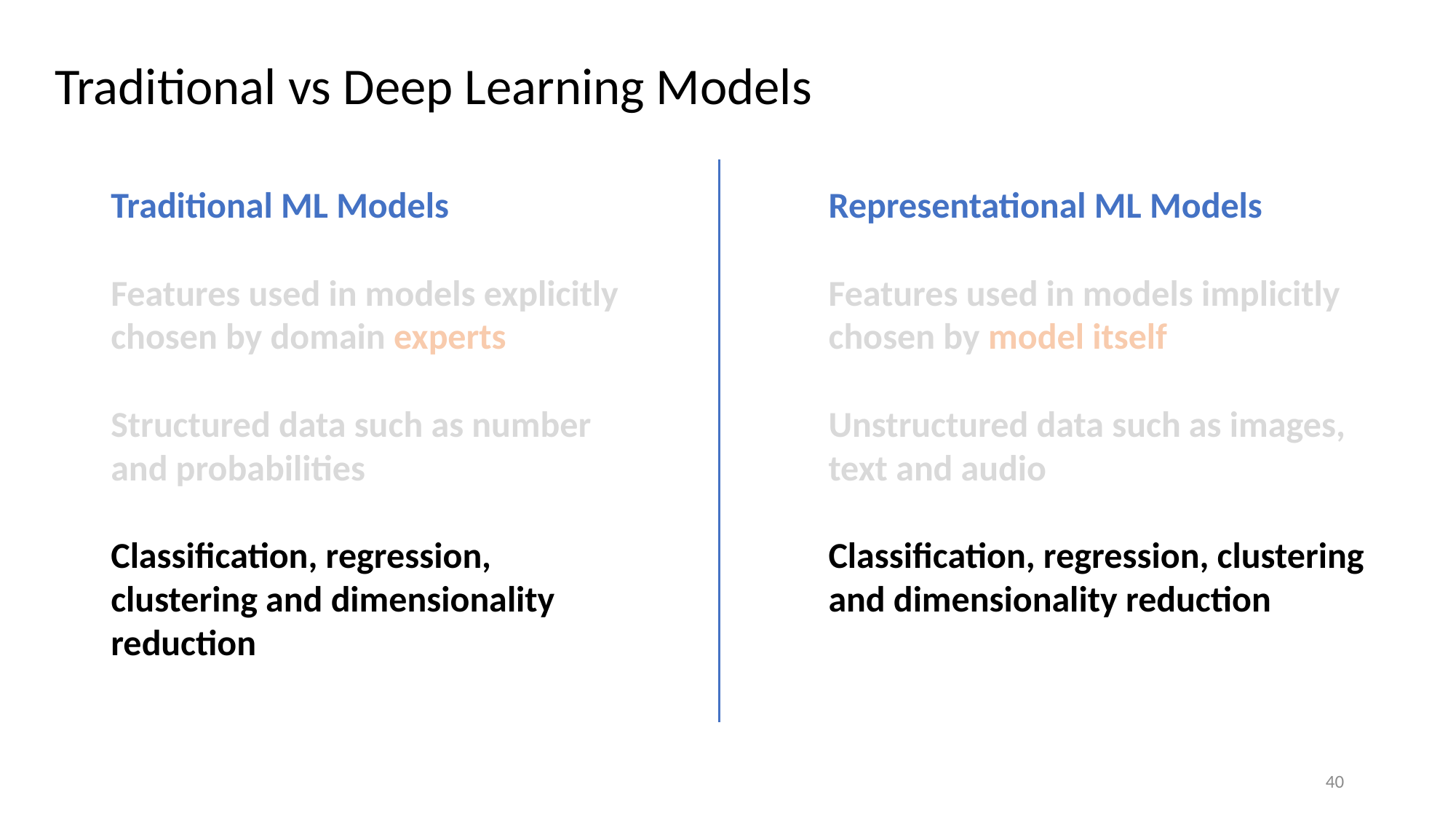

# Traditional vs Deep Learning Models
Traditional ML Models

Features used in models explicitly chosen by domain experts

Structured data such as number and probabilities

Classification, regression, clustering and dimensionality reduction

Representational ML Models

Features used in models implicitly chosen by model itself

Unstructured data such as images, text and audio

Classification, regression, clustering and dimensionality reduction

40